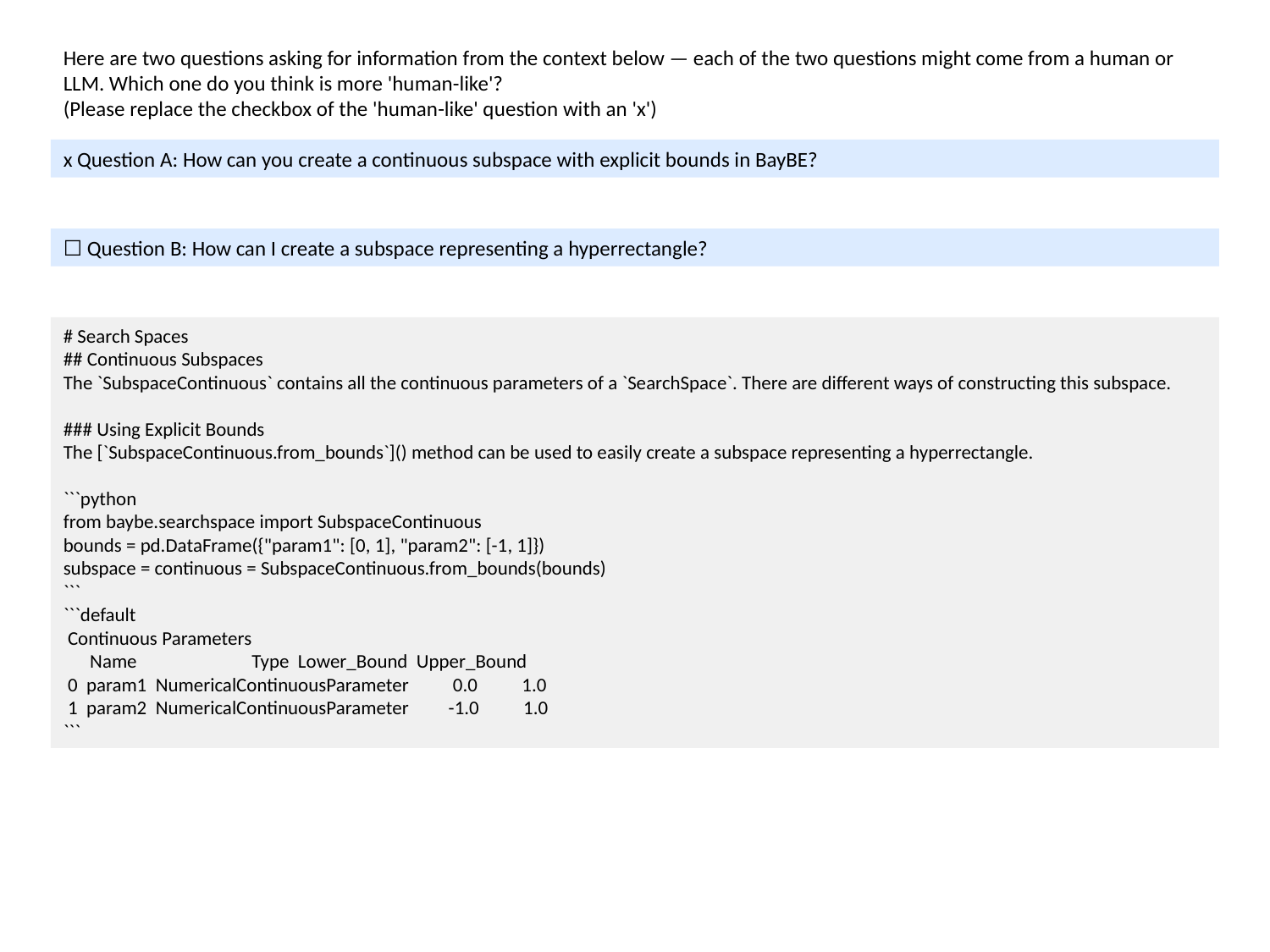

Here are two questions asking for information from the context below — each of the two questions might come from a human or LLM. Which one do you think is more 'human-like'?
(Please replace the checkbox of the 'human-like' question with an 'x')
x Question A: How can you create a continuous subspace with explicit bounds in BayBE?
☐ Question B: How can I create a subspace representing a hyperrectangle?
# Search Spaces
## Continuous Subspaces
The `SubspaceContinuous` contains all the continuous parameters of a `SearchSpace`. There are different ways of constructing this subspace.

### Using Explicit Bounds
The [`SubspaceContinuous.from_bounds`]() method can be used to easily create a subspace representing a hyperrectangle.

```python
from baybe.searchspace import SubspaceContinuous
bounds = pd.DataFrame({"param1": [0, 1], "param2": [-1, 1]})
subspace = continuous = SubspaceContinuous.from_bounds(bounds)
```
```default
 Continuous Parameters
      Name                          Type  Lower_Bound  Upper_Bound
 0  param1  NumericalContinuousParameter          0.0          1.0
 1  param2  NumericalContinuousParameter         -1.0          1.0
```